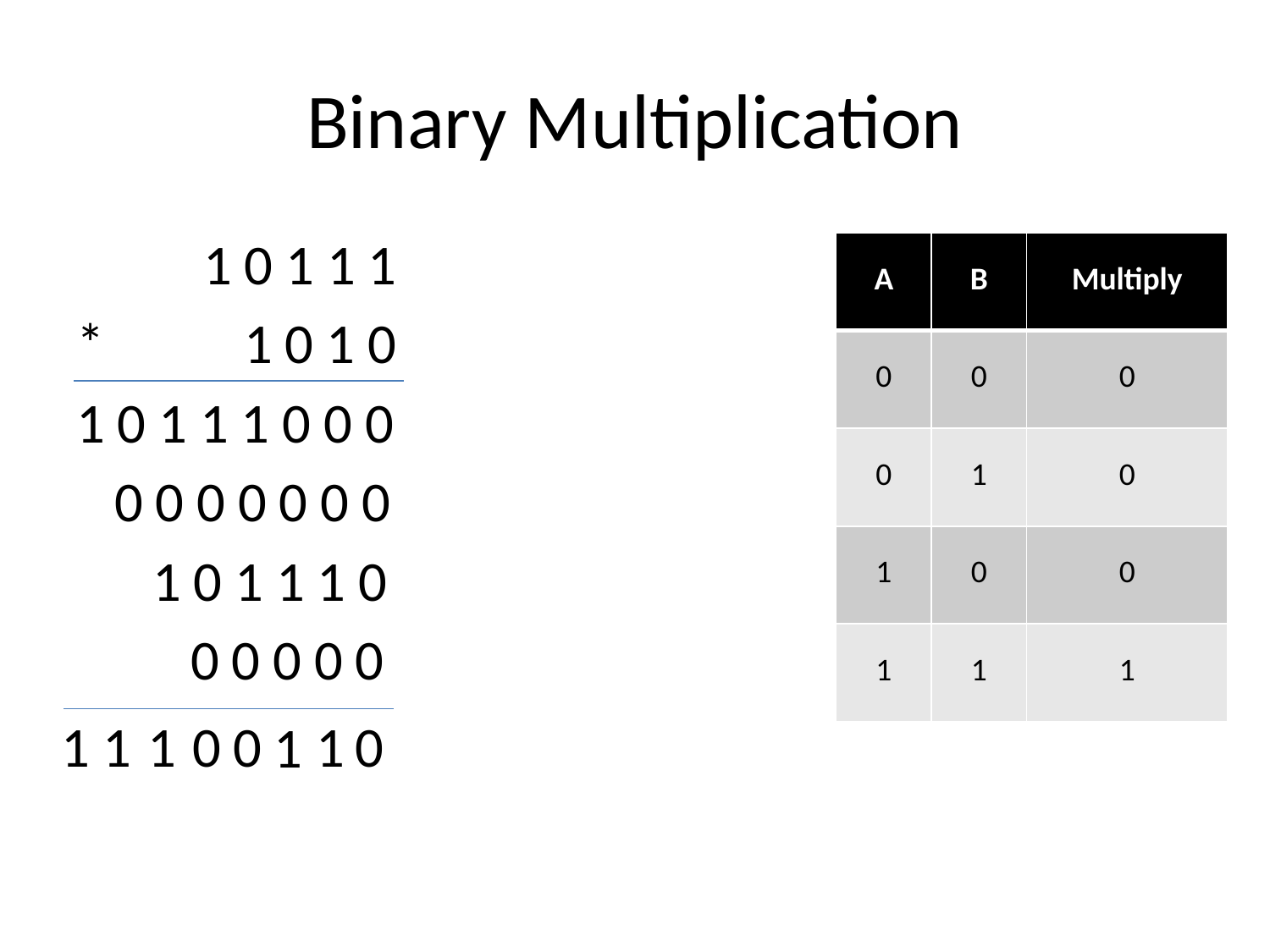

# Binary Multiplication
          1 0 1 1 1
*           1 0 1 0
1 0 1 1 1 0 0 0
   0 0 0 0 0 0 0
      1 0 1 1 1 0
         0 0 0 0 0
| A | B | Multiply |
| --- | --- | --- |
| 0 | 0 | 0 |
| 0 | 1 | 0 |
| 1 | 0 | 0 |
| 1 | 1 | 1 |
1
1
0
0
1
1
0
1